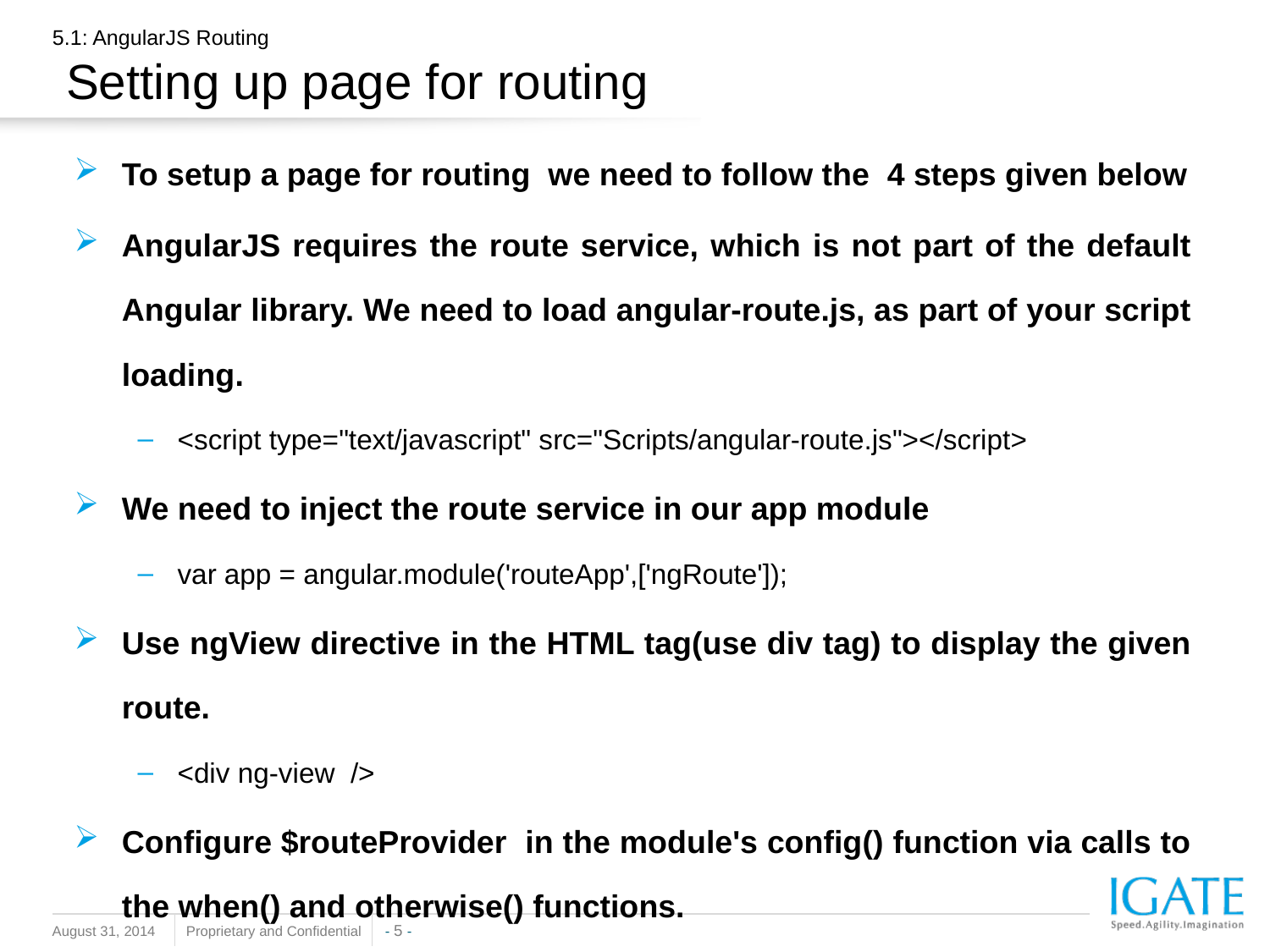

# 5.1: AngularJS Routing Setting up page for routing
To setup a page for routing  we need to follow the  4 steps given below
AngularJS requires the route service, which is not part of the default Angular library. We need to load angular-route.js, as part of your script loading.
<script type="text/javascript" src="Scripts/angular-route.js"></script>
We need to inject the route service in our app module
var app = angular.module('routeApp',['ngRoute']);
Use ngView directive in the HTML tag(use div tag) to display the given route.
<div ng-view  />
Configure $routeProvider  in the module's config() function via calls to the when() and otherwise() functions.